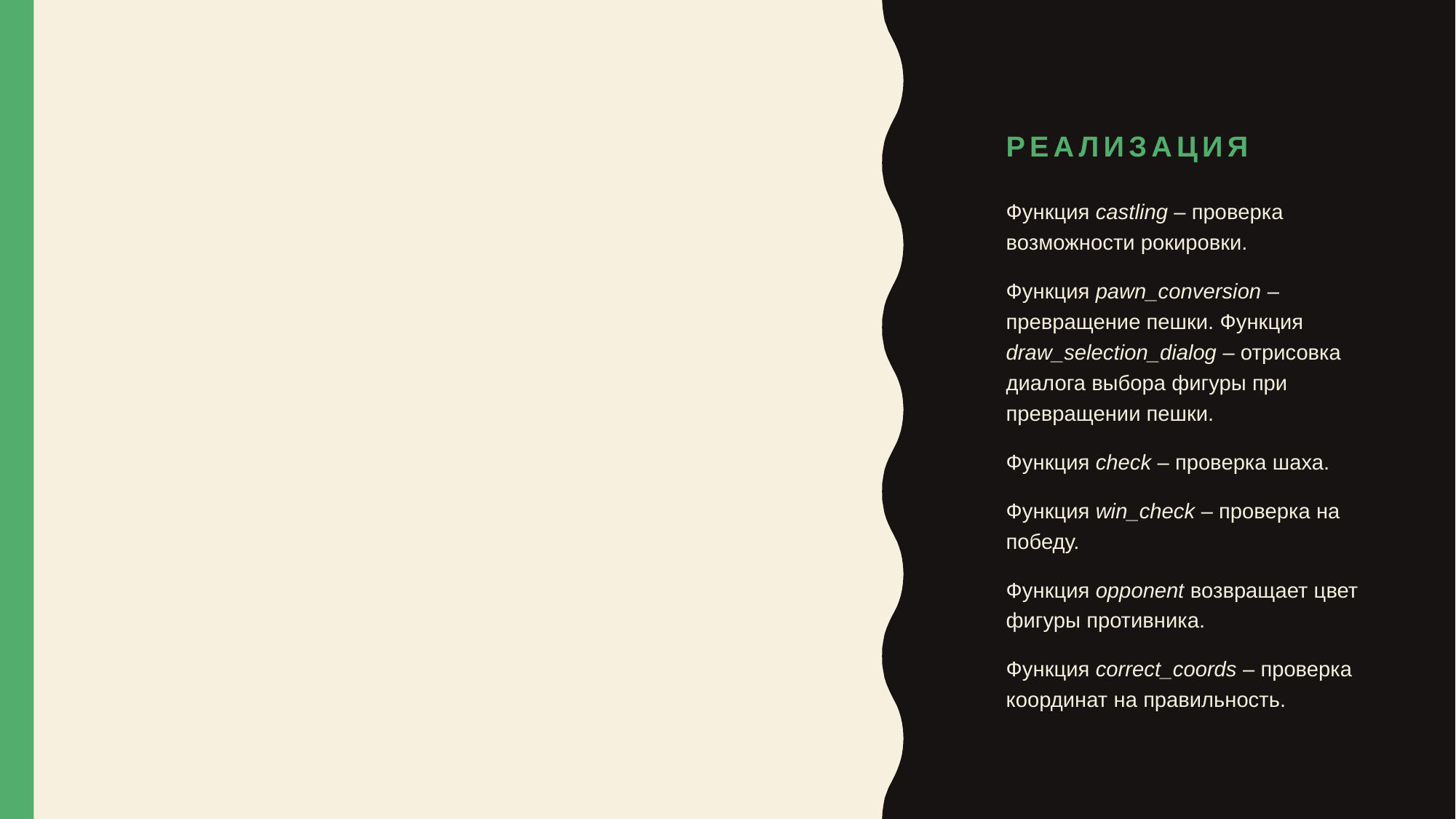

# реализация

Функция castling – проверка возможности рокировки.
Функция pawn_conversion – превращение пешки. Функция draw_selection_dialog – отрисовка диалога выбора фигуры при превращении пешки.
Функция check – проверка шаха.
Функция win_check – проверка на победу.
Функция opponent возвращает цвет фигуры противника.
Функция correct_coords – проверка координат на правильность.